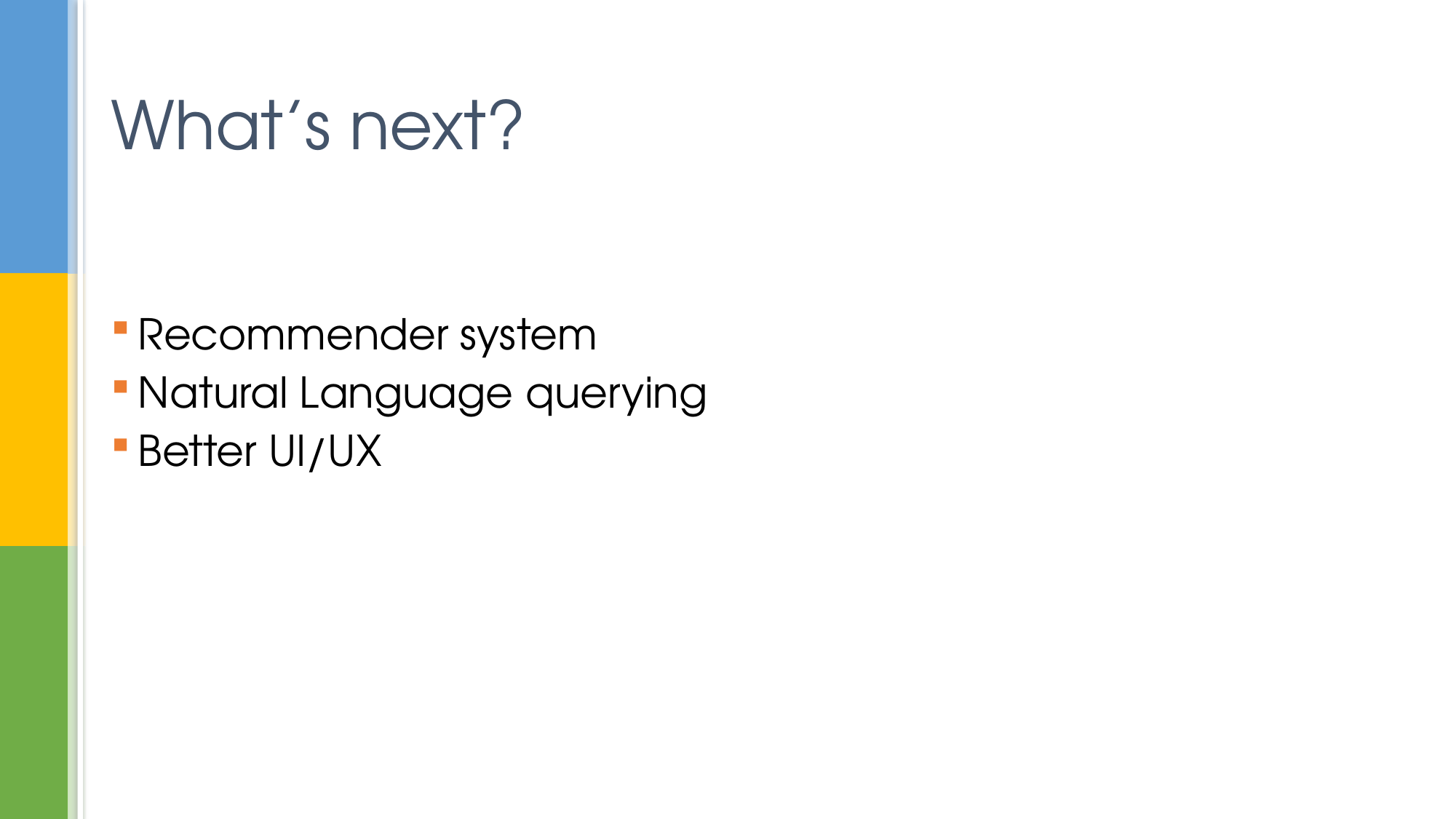

# What’s next?
Recommender system
Natural Language querying
Better UI/UX